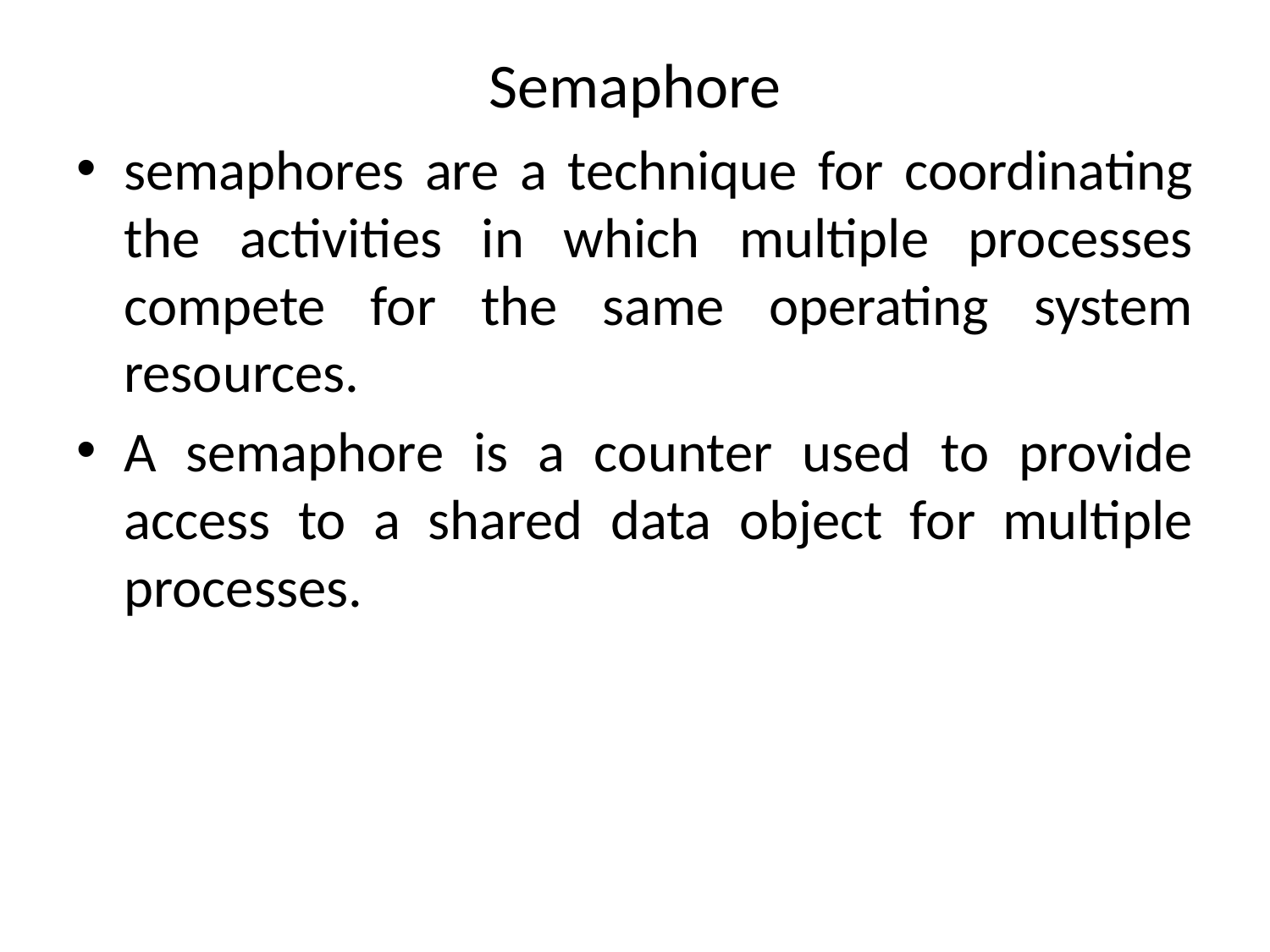

# Semaphore
semaphores are a technique for coordinating the activities in which multiple processes compete for the same operating system resources.
A semaphore is a counter used to provide access to a shared data object for multiple processes.